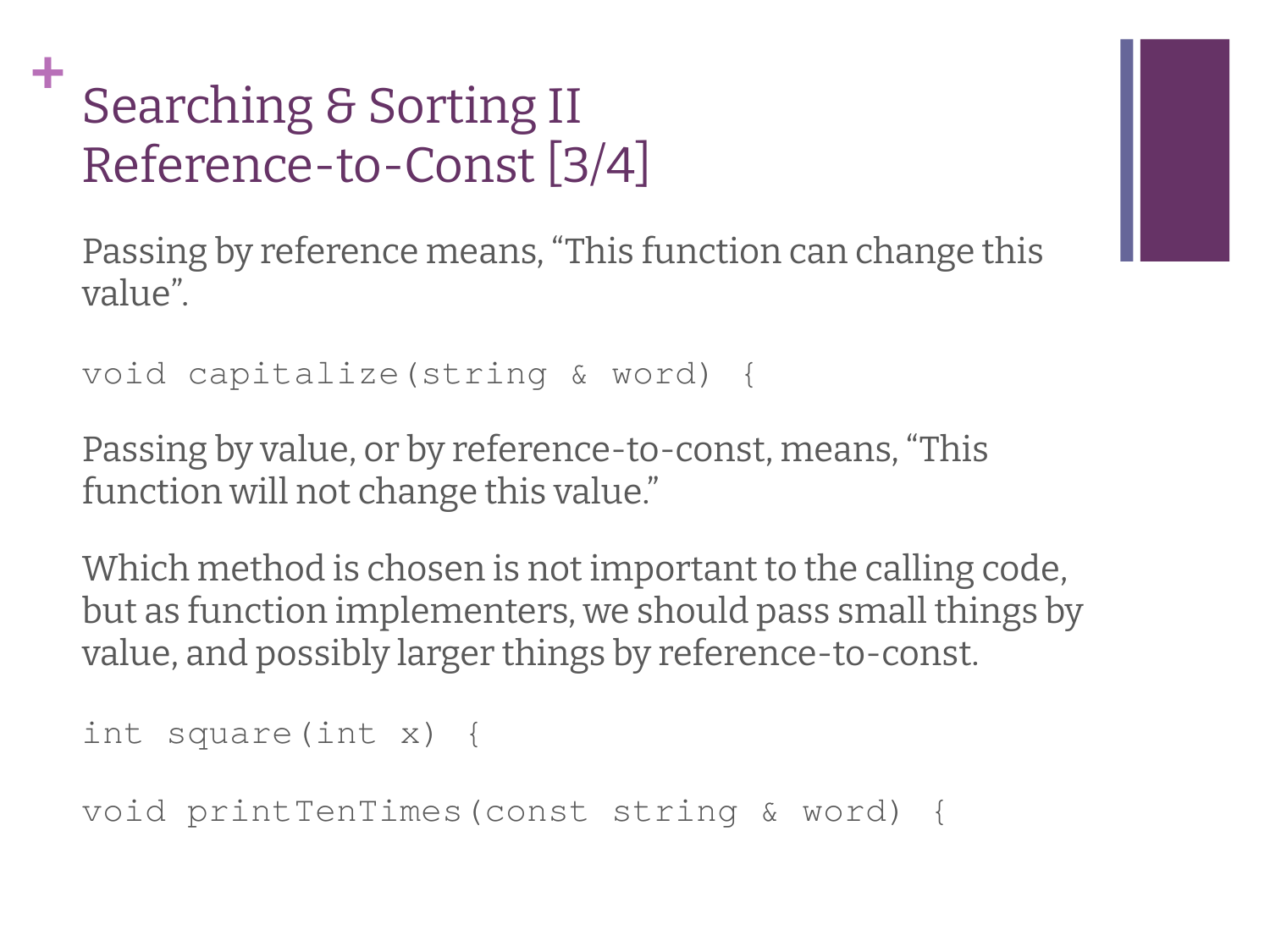

# Searching & Sorting II Reference-to-Const [3/4]
Passing by reference means, “This function can change this value”.
void capitalize(string & word) {
Passing by value, or by reference-to-const, means, “This function will not change this value.”
Which method is chosen is not important to the calling code, but as function implementers, we should pass small things by value, and possibly larger things by reference-to-const.
int square(int x) {
void printTenTimes(const string & word) {